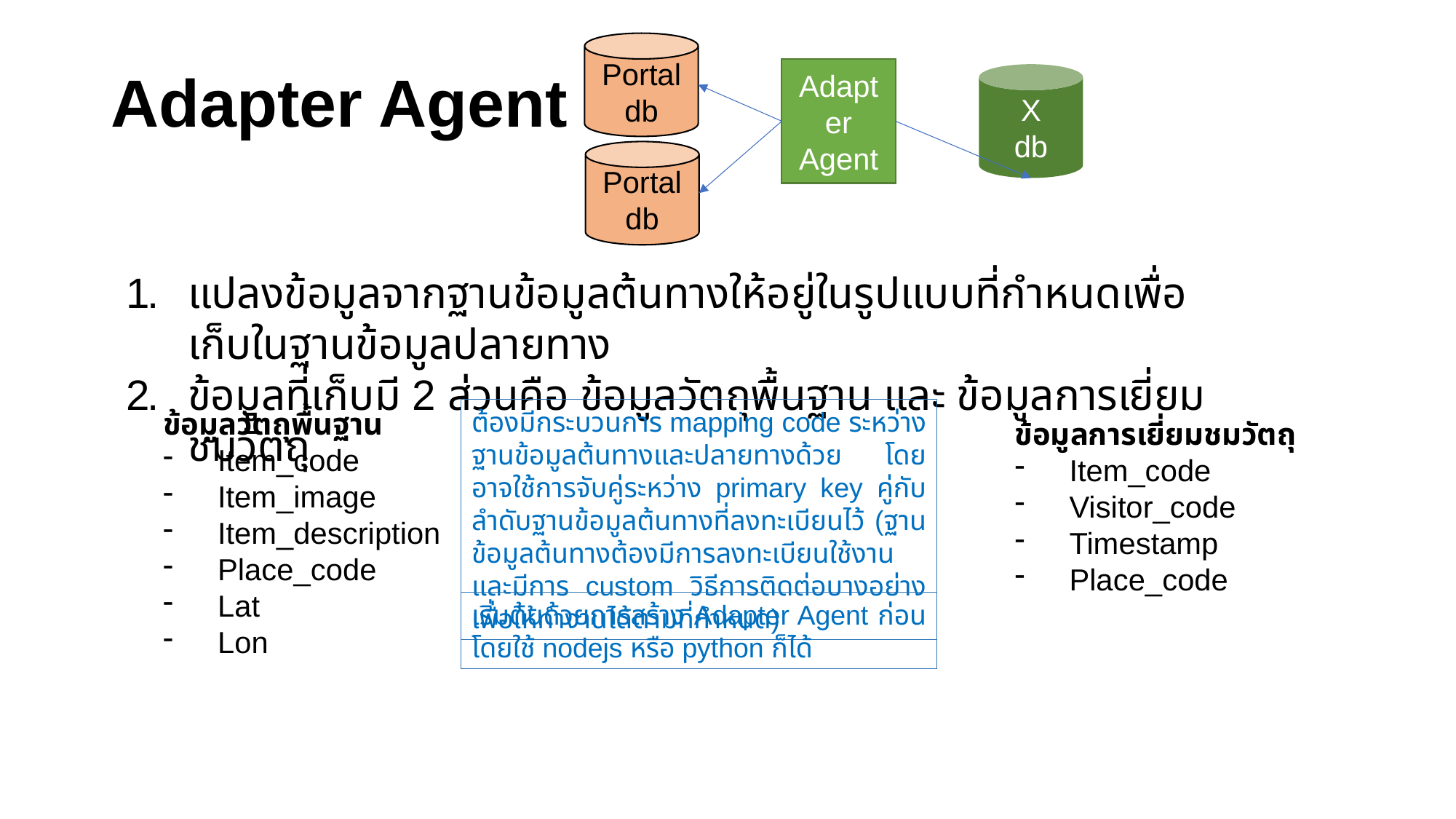

Portal
db
# Adapter Agent
Adapter
Agent
X
db
Portal
db
แปลงข้อมูลจากฐานข้อมูลต้นทางให้อยู่ในรูปแบบที่กำหนดเพื่อเก็บในฐานข้อมูลปลายทาง
ข้อมูลที่เก็บมี 2 ส่วนคือ ข้อมูลวัตถุพื้นฐาน และ ข้อมูลการเยี่ยมชมวัตถุ
ข้อมูลวัตถุพื้นฐาน
Item_code
Item_image
Item_description
Place_code
Lat
Lon

ต้องมีกระบวนการ mapping code ระหว่างฐานข้อมูลต้นทางและปลายทางด้วย โดยอาจใช้การจับคู่ระหว่าง primary key คู่กับลำดับฐานข้อมูลต้นทางที่ลงทะเบียนไว้ (ฐานข้อมูลต้นทางต้องมีการลงทะเบียนใช้งาน และมีการ custom วิธีการติดต่อบางอย่างเพื่อให้ทำงานได้ตามที่กำหนด)
ข้อมูลการเยี่ยมชมวัตถุ
Item_code
Visitor_code
Timestamp
Place_code
เริ่มต้นด้วยการสร้าง Adapter Agent ก่อน โดยใช้ nodejs หรือ python ก็ได้